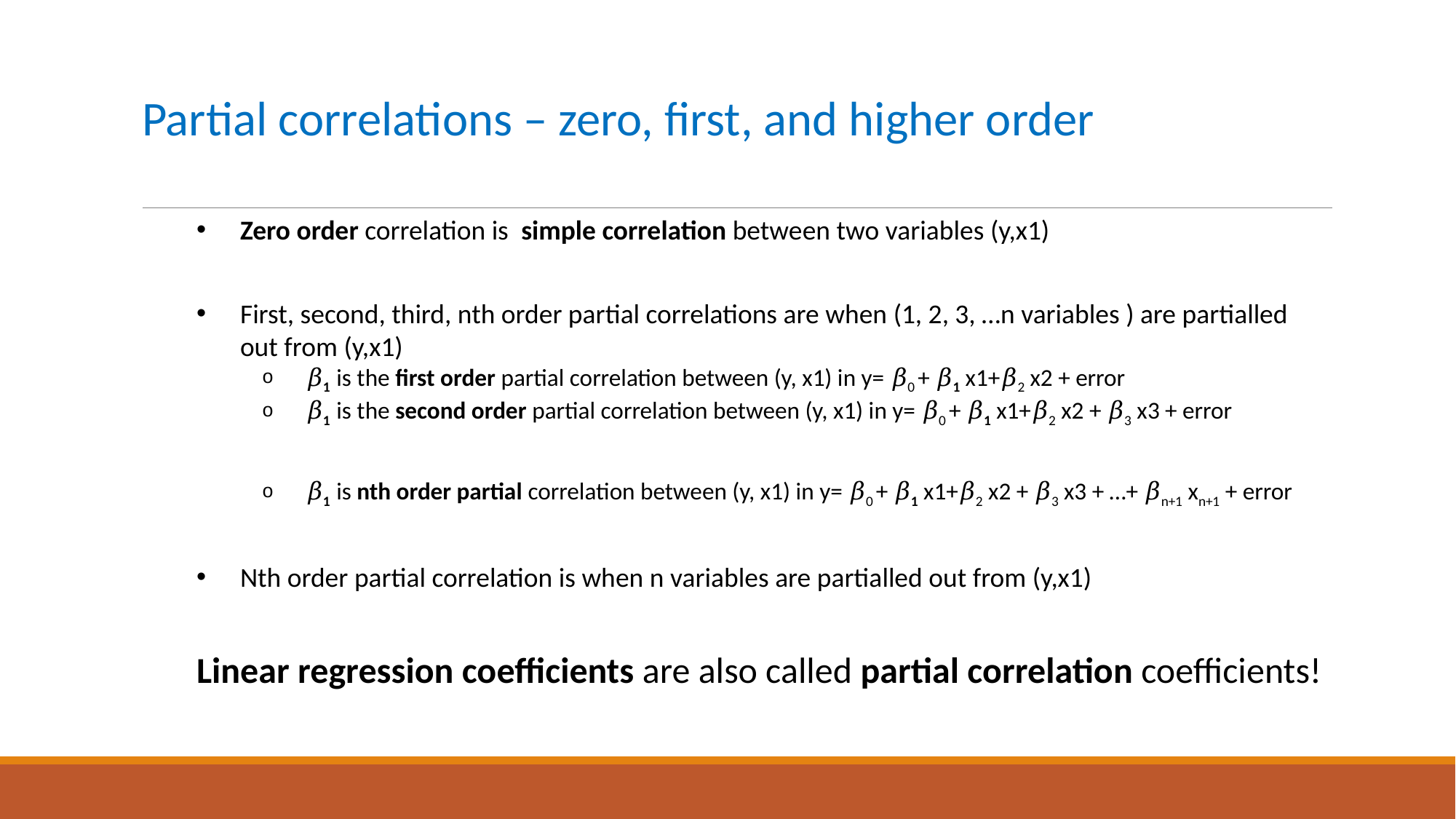

# Partial correlations – zero, first, and higher order
Zero order correlation is  simple correlation between two variables (y,x1)

First, second, third, nth order partial correlations are when (1, 2, 3, …n variables ) are partialled out from (y,x1)
𝛽1  is the first order partial correlation between (y, x1) in y= 𝛽0 + 𝛽1 x1+𝛽2 x2 + error
𝛽1  is the second order partial correlation between (y, x1) in y= 𝛽0 + 𝛽1 x1+𝛽2 x2 + 𝛽3 x3 + error

𝛽1  is nth order partial correlation between (y, x1) in y= 𝛽0 + 𝛽1 x1+𝛽2 x2 + 𝛽3 x3 + …+ 𝛽n+1 xn+1 + error

Nth order partial correlation is when n variables are partialled out from (y,x1)

Linear regression coefficients are also called partial correlation coefficients!